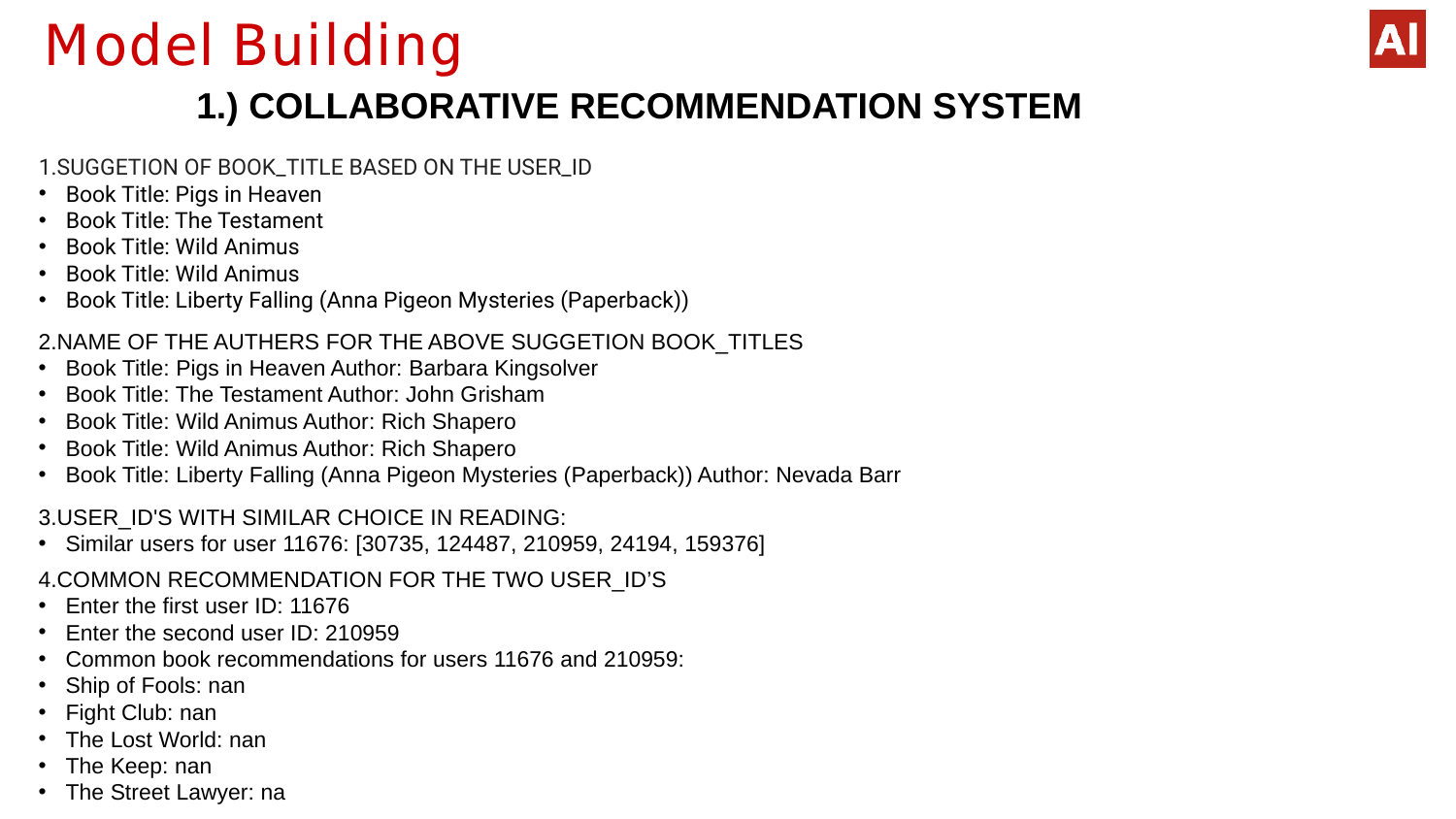

# Model Building
1.) COLLABORATIVE RECOMMENDATION SYSTEM
1.SUGGETION OF BOOK_TITLE BASED ON THE USER_ID
Book Title: Pigs in Heaven
Book Title: The Testament
Book Title: Wild Animus
Book Title: Wild Animus
Book Title: Liberty Falling (Anna Pigeon Mysteries (Paperback))
2.NAME OF THE AUTHERS FOR THE ABOVE SUGGETION BOOK_TITLES
Book Title: Pigs in Heaven Author: Barbara Kingsolver
Book Title: The Testament Author: John Grisham
Book Title: Wild Animus Author: Rich Shapero
Book Title: Wild Animus Author: Rich Shapero
Book Title: Liberty Falling (Anna Pigeon Mysteries (Paperback)) Author: Nevada Barr
3.USER_ID'S WITH SIMILAR CHOICE IN READING:
Similar users for user 11676: [30735, 124487, 210959, 24194, 159376]
4.COMMON RECOMMENDATION FOR THE TWO USER_ID’S
Enter the first user ID: 11676
Enter the second user ID: 210959
Common book recommendations for users 11676 and 210959:
Ship of Fools: nan
Fight Club: nan
The Lost World: nan
The Keep: nan
The Street Lawyer: na